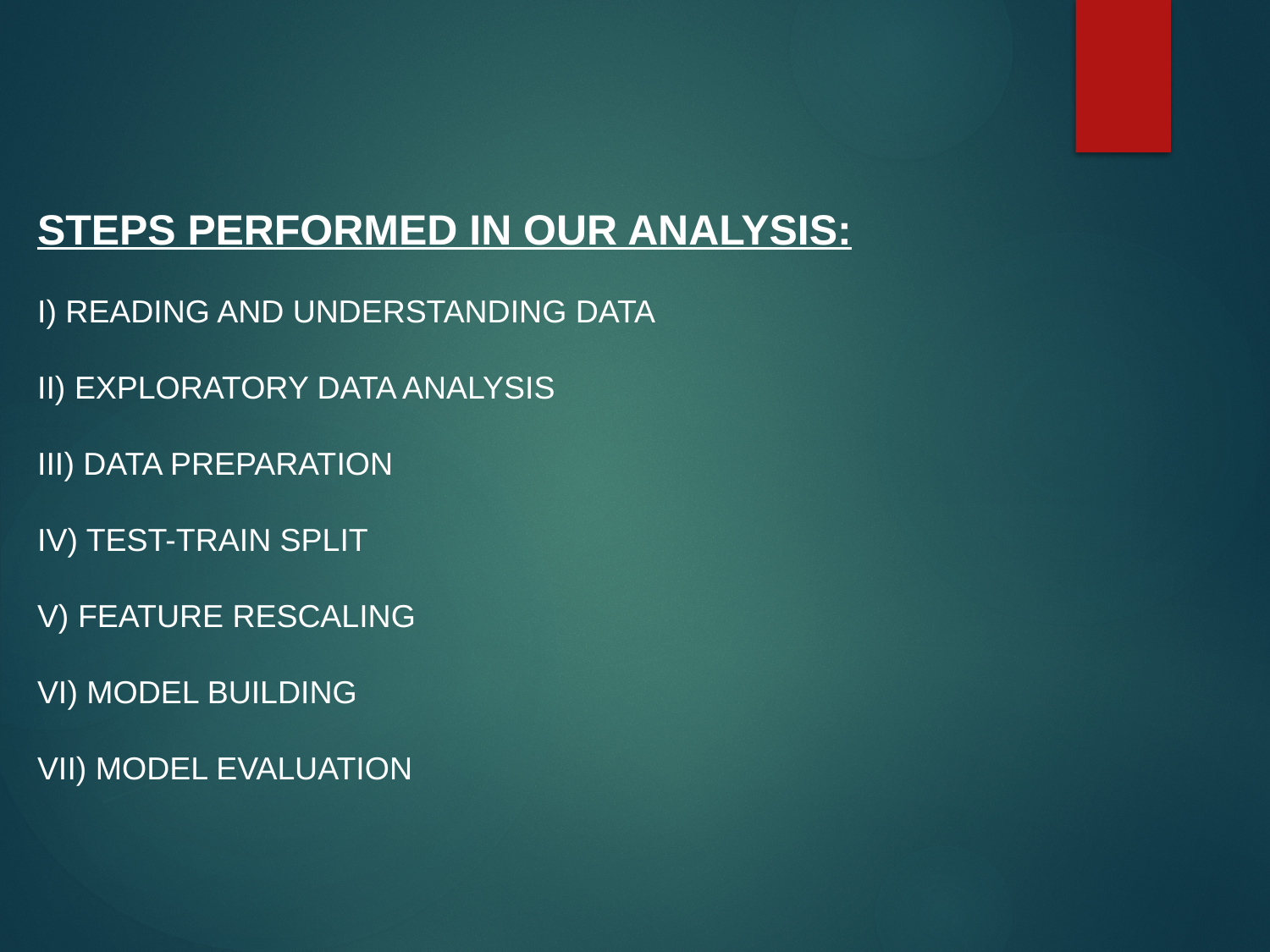

STEPS PERFORMED IN OUR ANALYSIS:

I) READING AND UNDERSTANDING DATA

II) EXPLORATORY DATA ANALYSIS

III) DATA PREPARATION

IV) TEST-TRAIN SPLIT

V) FEATURE RESCALING

VI) MODEL BUILDING

VII) MODEL EVALUATION